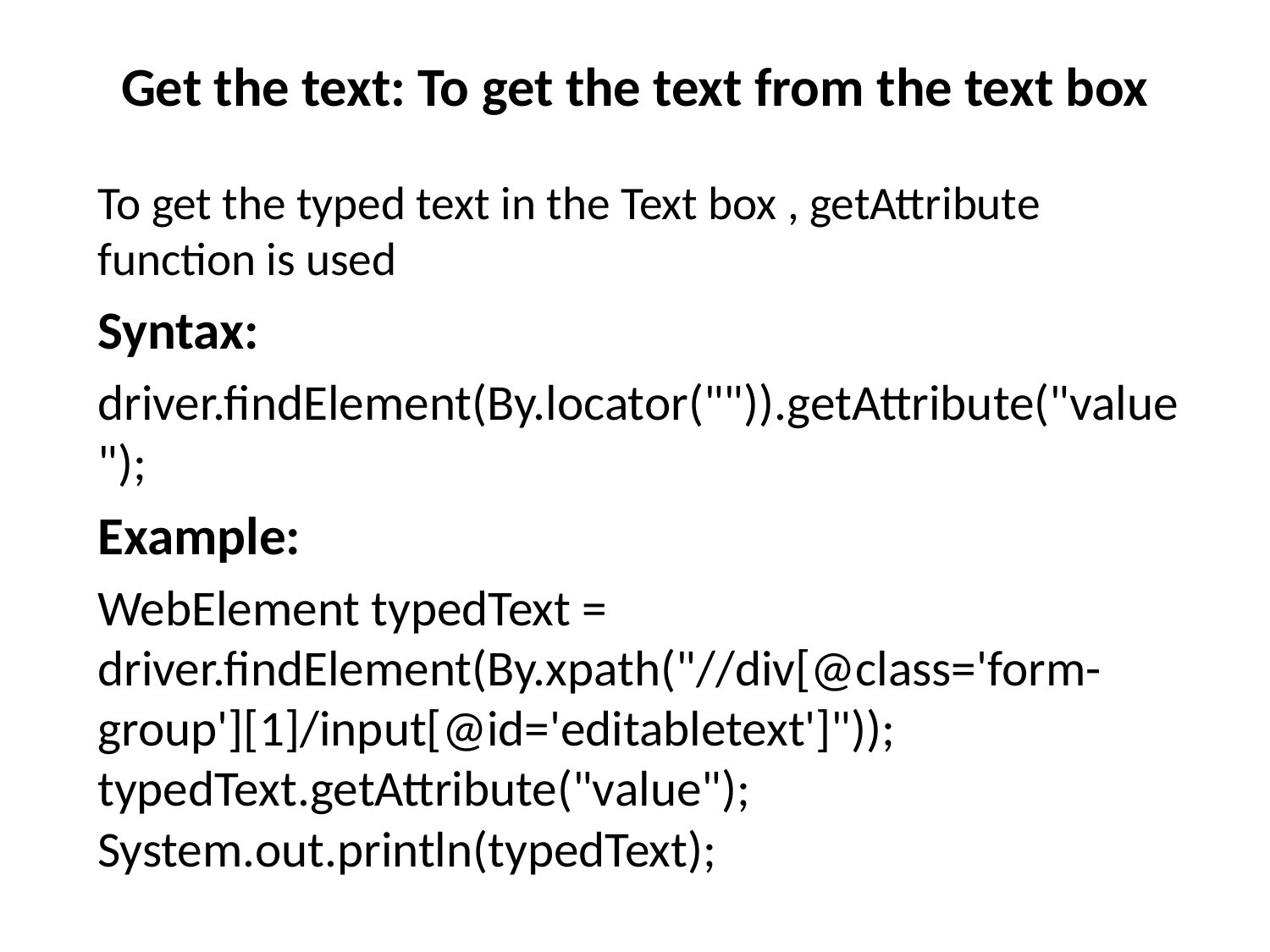

# Get the text: To get the text from the text box
To get the typed text in the Text box , getAttribute function is used
Syntax:
driver.findElement(By.locator("")).getAttribute("value");
Example:
WebElement typedText = driver.findElement(By.xpath("//div[@class='form-group'][1]/input[@id='editabletext']"));
typedText.getAttribute("value");
System.out.println(typedText);